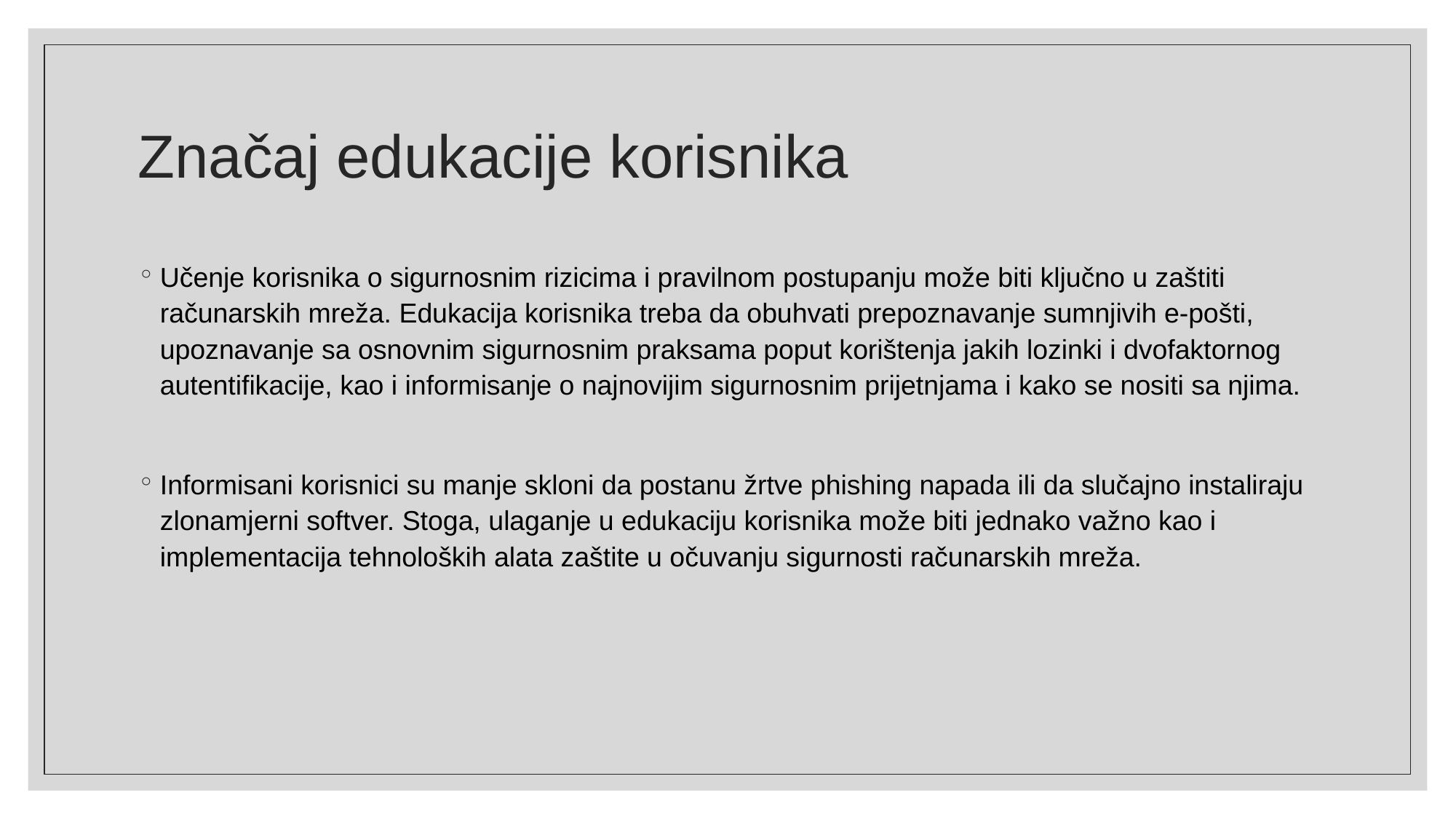

# Značaj edukacije korisnika
Učenje korisnika o sigurnosnim rizicima i pravilnom postupanju može biti ključno u zaštiti računarskih mreža. Edukacija korisnika treba da obuhvati prepoznavanje sumnjivih e-pošti, upoznavanje sa osnovnim sigurnosnim praksama poput korištenja jakih lozinki i dvofaktornog autentifikacije, kao i informisanje o najnovijim sigurnosnim prijetnjama i kako se nositi sa njima.

Informisani korisnici su manje skloni da postanu žrtve phishing napada ili da slučajno instaliraju zlonamjerni softver. Stoga, ulaganje u edukaciju korisnika može biti jednako važno kao i implementacija tehnoloških alata zaštite u očuvanju sigurnosti računarskih mreža.